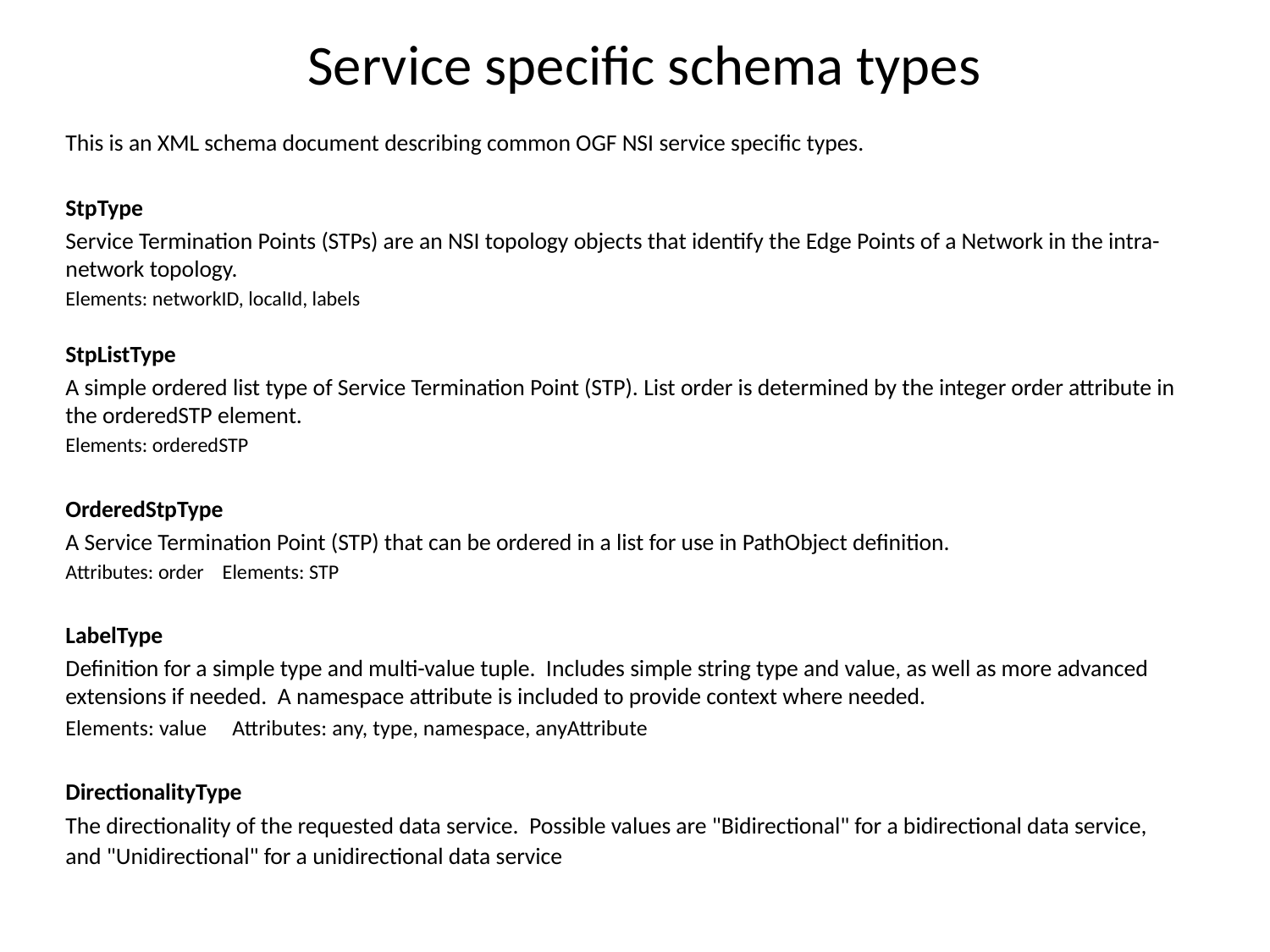

# Service specific schema types
This is an XML schema document describing common OGF NSI service specific types.

StpType
Service Termination Points (STPs) are an NSI topology objects that identify the Edge Points of a Network in the intra-network topology.
Elements: networkID, localId, labels

StpListType
A simple ordered list type of Service Termination Point (STP). List order is determined by the integer order attribute in the orderedSTP element.
Elements: orderedSTP

OrderedStpType
A Service Termination Point (STP) that can be ordered in a list for use in PathObject definition.
Attributes: order    Elements: STP

LabelType
Definition for a simple type and multi-value tuple.  Includes simple string type and value, as well as more advanced extensions if needed.  A namespace attribute is included to provide context where needed.
Elements: value     Attributes: any, type, namespace, anyAttribute

DirectionalityType
The directionality of the requested data service.  Possible values are "Bidirectional" for a bidirectional data service, and "Unidirectional" for a unidirectional data service